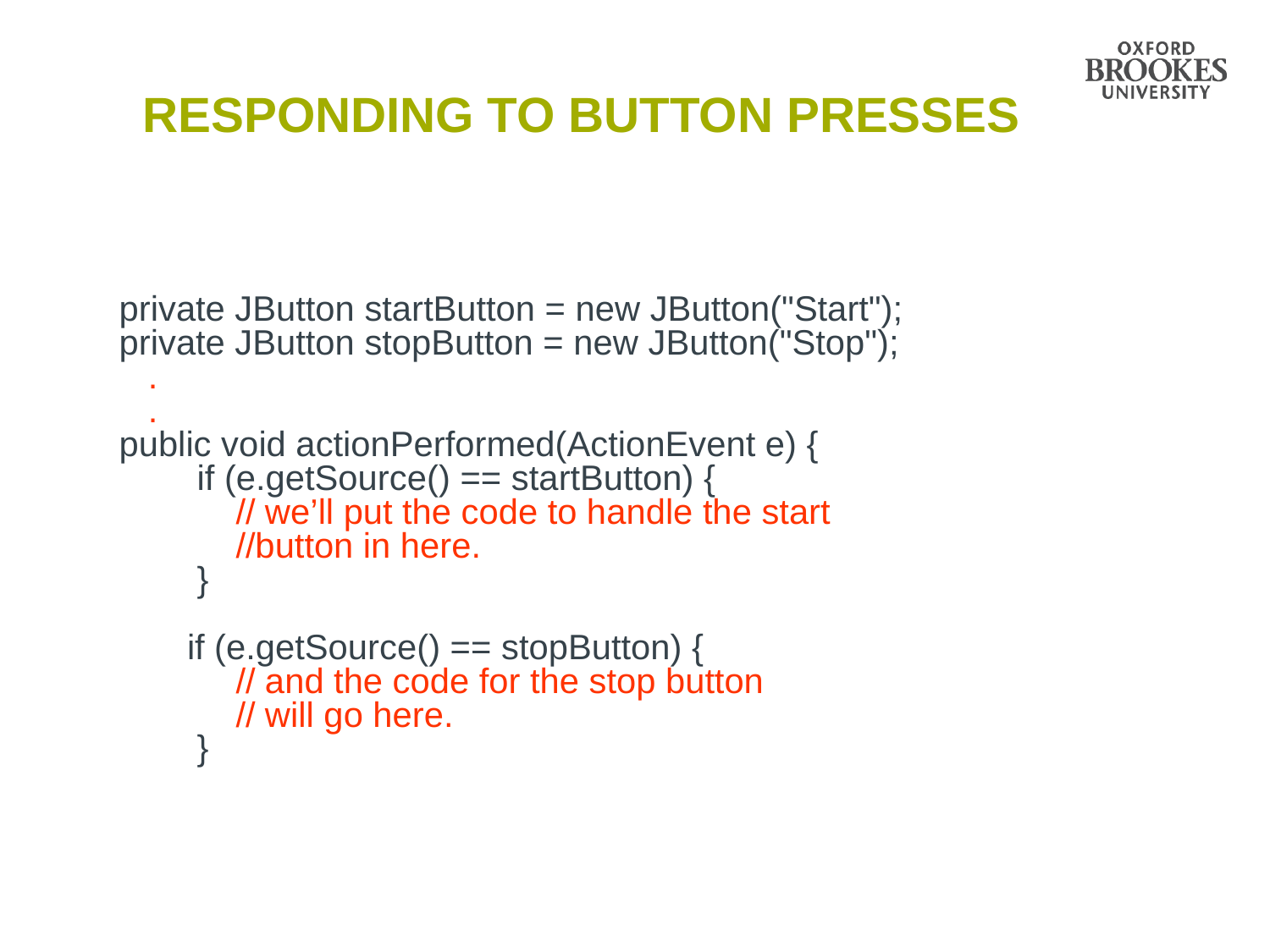

# Responding to Button Presses
private JButton startButton = new JButton("Start");
private JButton stopButton = new JButton("Stop");
   .
   .
public void actionPerformed(ActionEvent e) {
        if (e.getSource() == startButton) {
            // we’ll put the code to handle the start
            //button in here.
        }

       if (e.getSource() == stopButton) {
            // and the code for the stop button
            // will go here.
        }